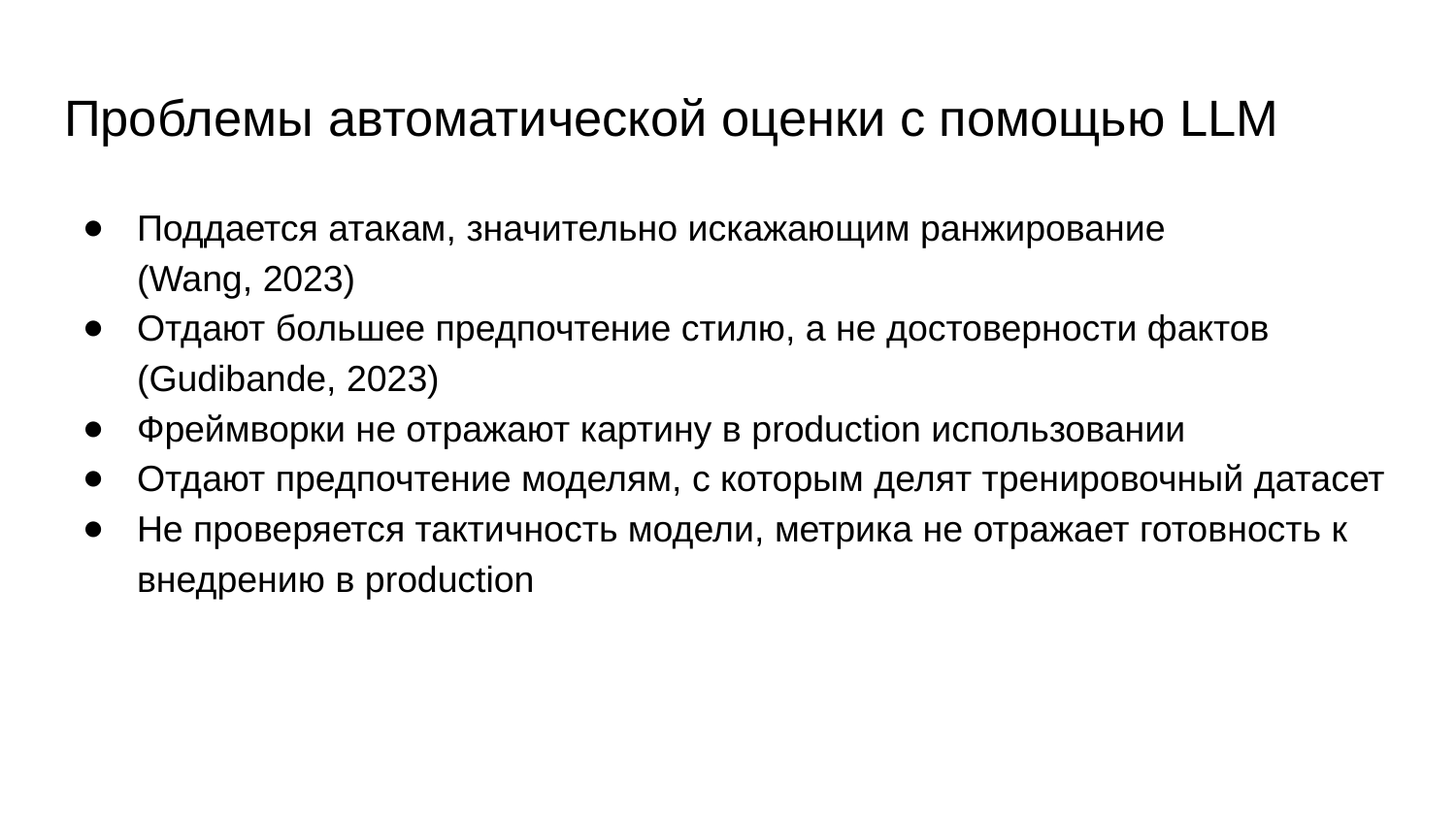

# Проблемы автоматической оценки с помощью LLM
Поддается атакам, значительно искажающим ранжирование
(Wang, 2023)
Отдают большее предпочтение стилю, а не достоверности фактов (Gudibande, 2023)
Фреймворки не отражают картину в production использовании
Отдают предпочтение моделям, с которым делят тренировочный датасет
Не проверяется тактичность модели, метрика не отражает готовность к внедрению в production